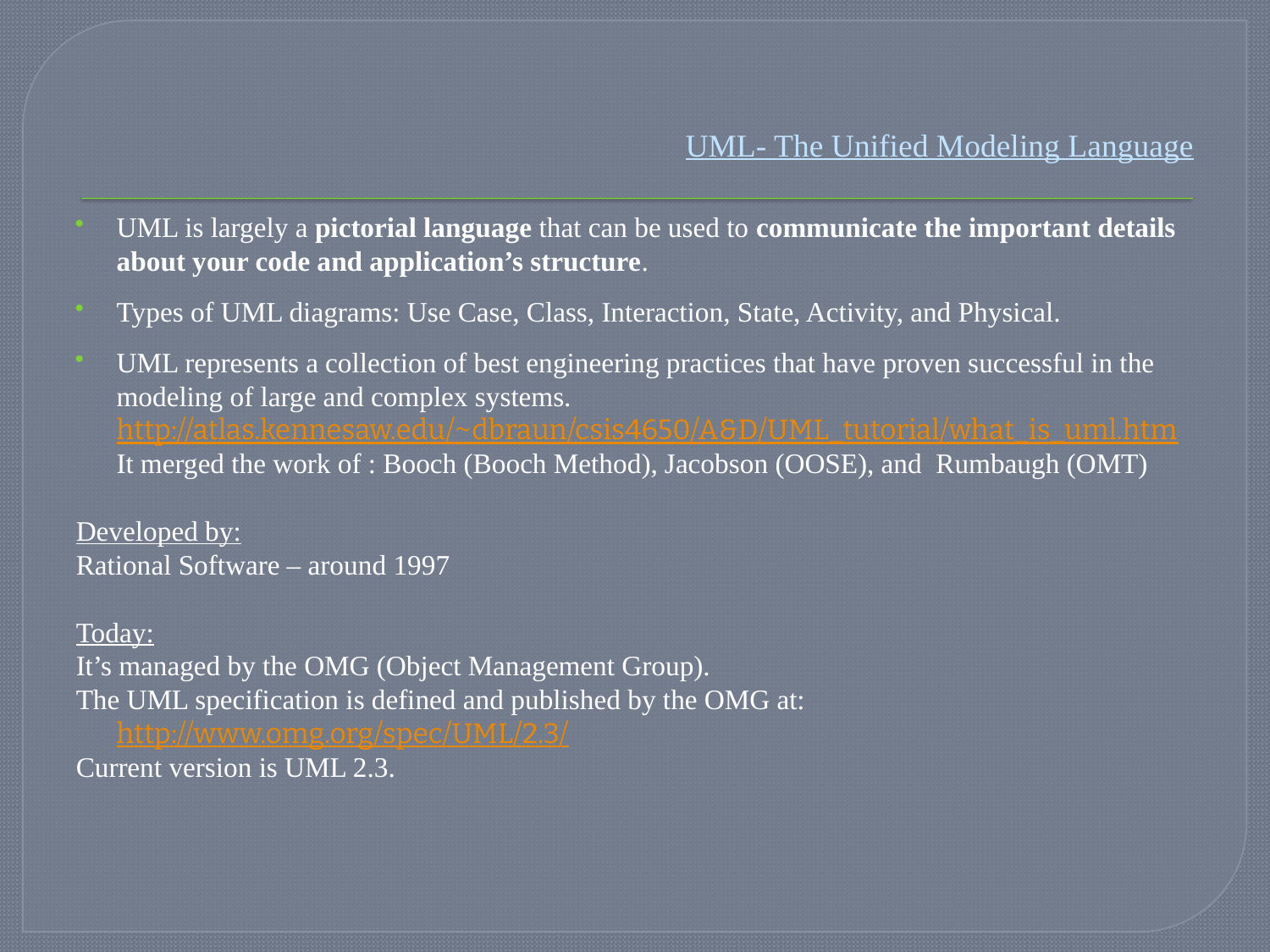

# UML- The Unified Modeling Language

UML is largely a pictorial language that can be used to communicate the important details about your code and application’s structure.

Types of UML diagrams: Use Case, Class, Interaction, State, Activity, and Physical.

UML represents a collection of best engineering practices that have proven successful in the modeling of large and complex systems.  http://atlas.kennesaw.edu/~dbraun/csis4650/A&D/UML_tutorial/what_is_uml.htm
	It merged the work of : Booch (Booch Method), Jacobson (OOSE), and  Rumbaugh (OMT)

Developed by:
Rational Software – around 1997

Today:
It’s managed by the OMG (Object Management Group).
The UML specification is defined and published by the OMG at: http://www.omg.org/spec/UML/2.3/
Current version is UML 2.3.